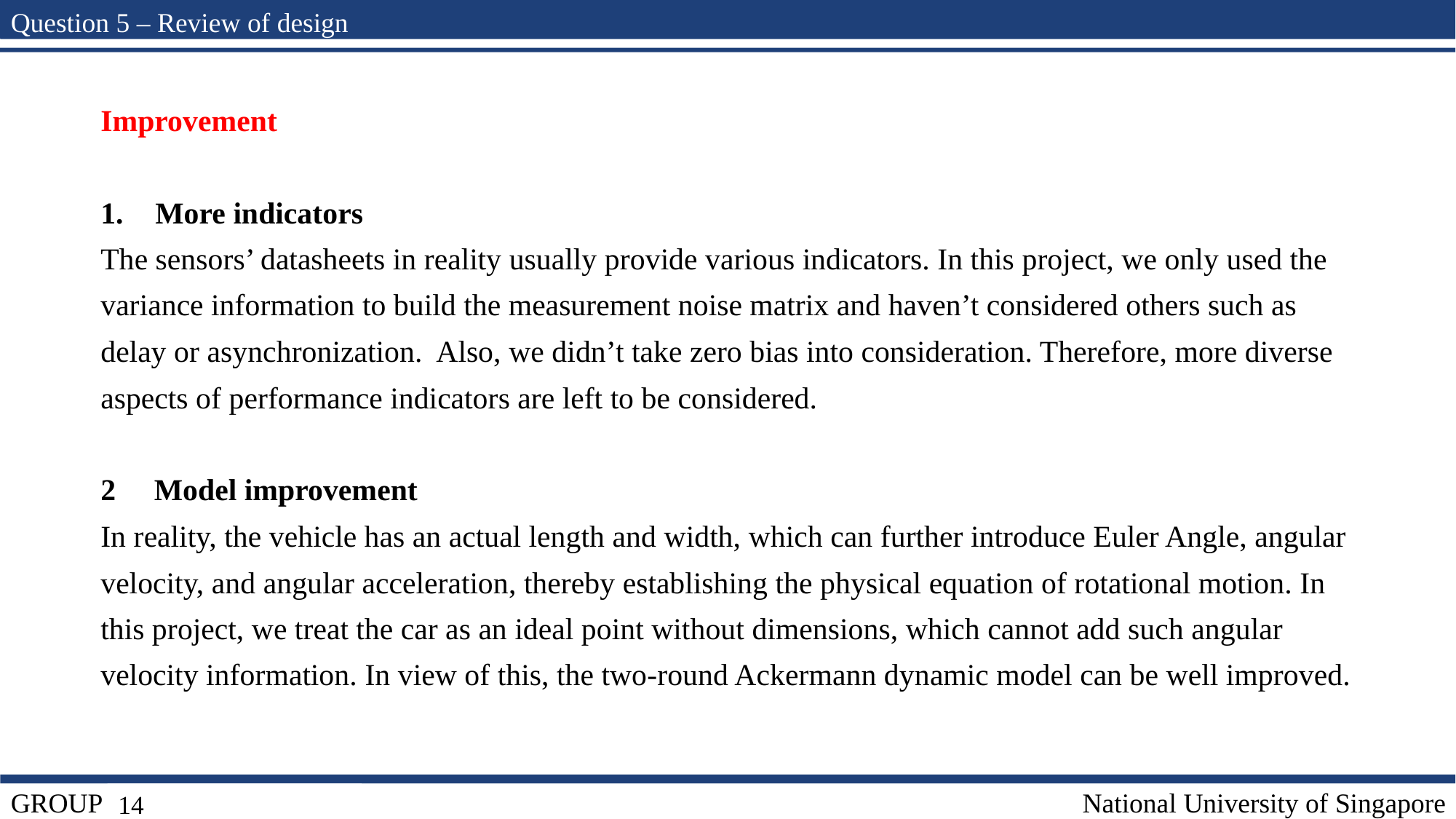

Question 5 – Review of design
Question 5 – Review of design
Improvement

More indicators
The sensors’ datasheets in reality usually provide various indicators. In this project, we only used the variance information to build the measurement noise matrix and haven’t considered others such as delay or asynchronization.  Also, we didn’t take zero bias into consideration. Therefore, more diverse aspects of performance indicators are left to be considered.

2     Model improvement
In reality, the vehicle has an actual length and width, which can further introduce Euler Angle, angular velocity, and angular acceleration, thereby establishing the physical equation of rotational motion. In this project, we treat the car as an ideal point without dimensions, which cannot add such angular velocity information. In view of this, the two-round Ackermann dynamic model can be well improved.

14